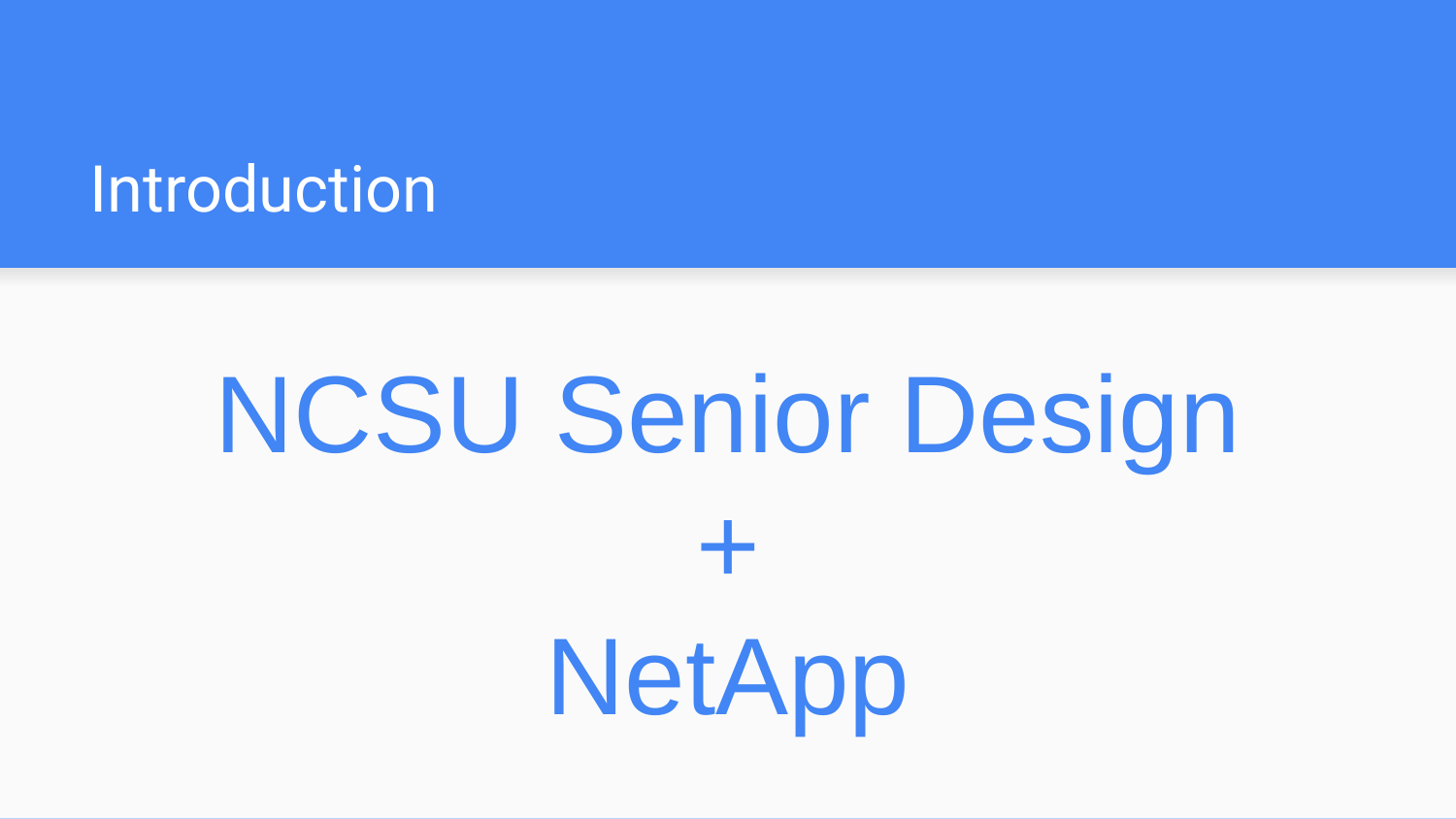

# Introduction
NCSU Senior Design
+
NetApp